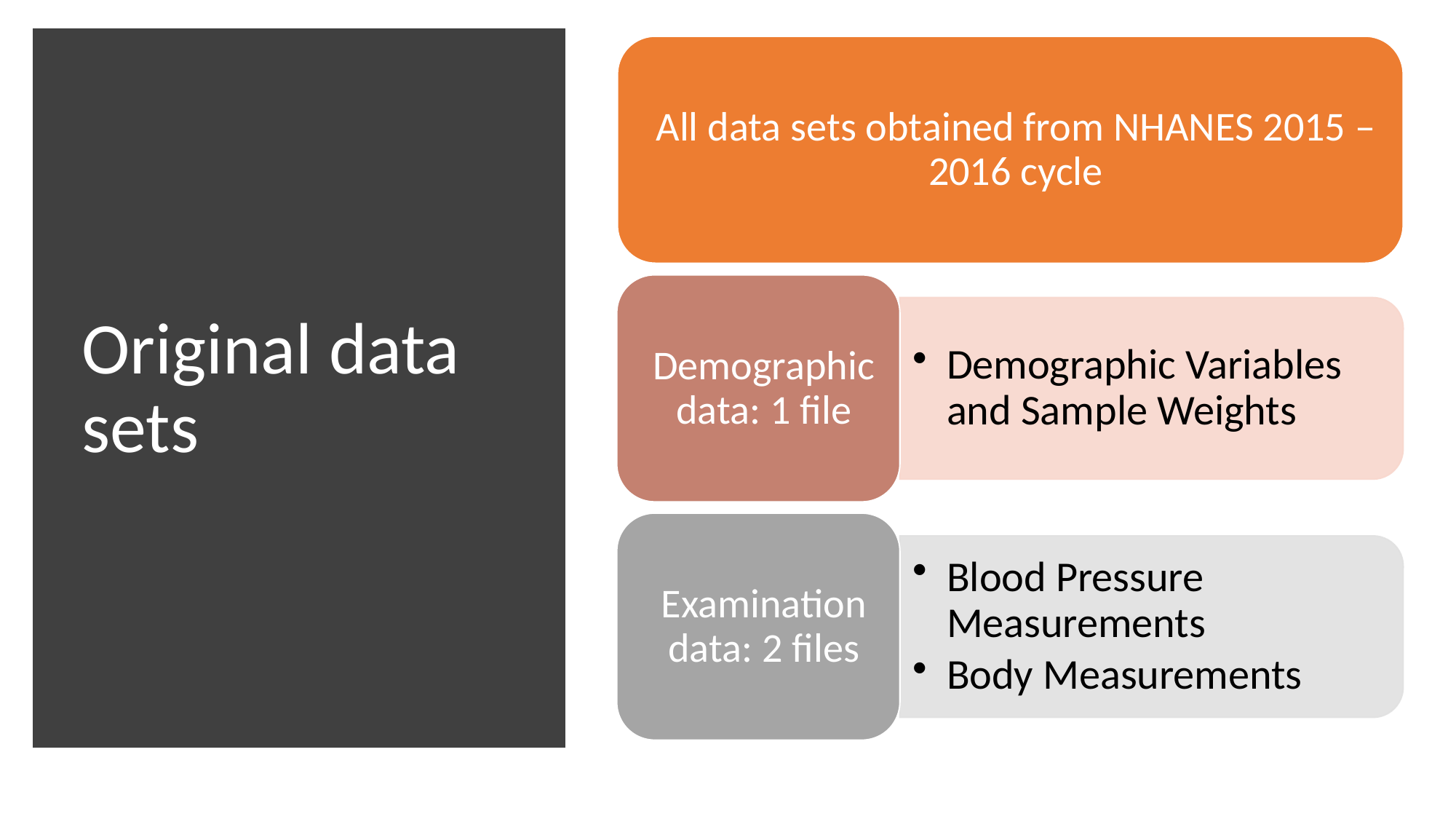

All data sets obtained from NHANES 2015 – 2016 cycle
Demographic Variables and Sample Weights
Demographic data: 1 file
Blood Pressure Measurements
Body Measurements
Examination data: 2 files
# Original data sets